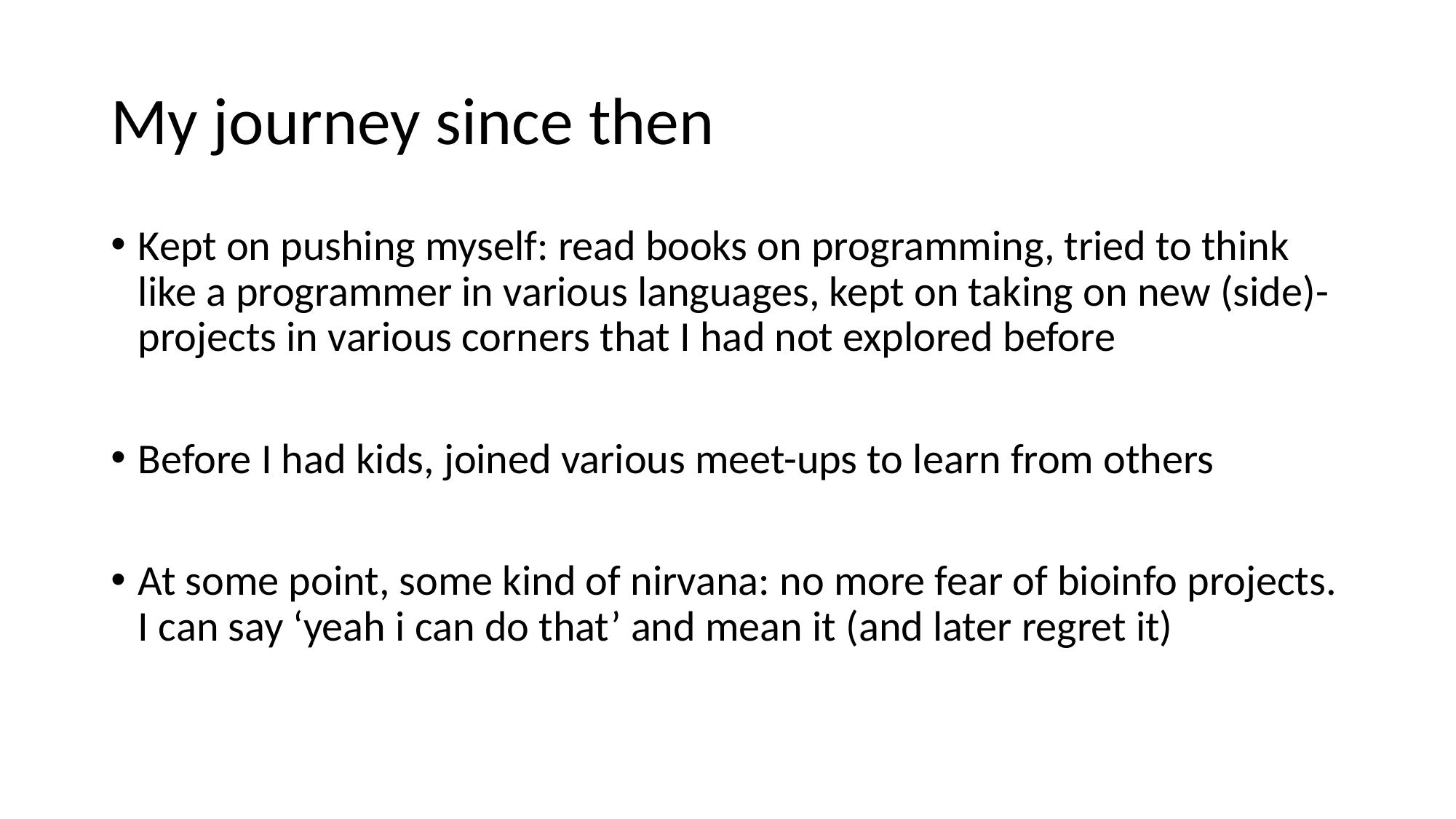

# My journey since then
Kept on pushing myself: read books on programming, tried to think like a programmer in various languages, kept on taking on new (side)-projects in various corners that I had not explored before

Before I had kids, joined various meet-ups to learn from others

At some point, some kind of nirvana: no more fear of bioinfo projects. I can say ‘yeah i can do that’ and mean it (and later regret it)